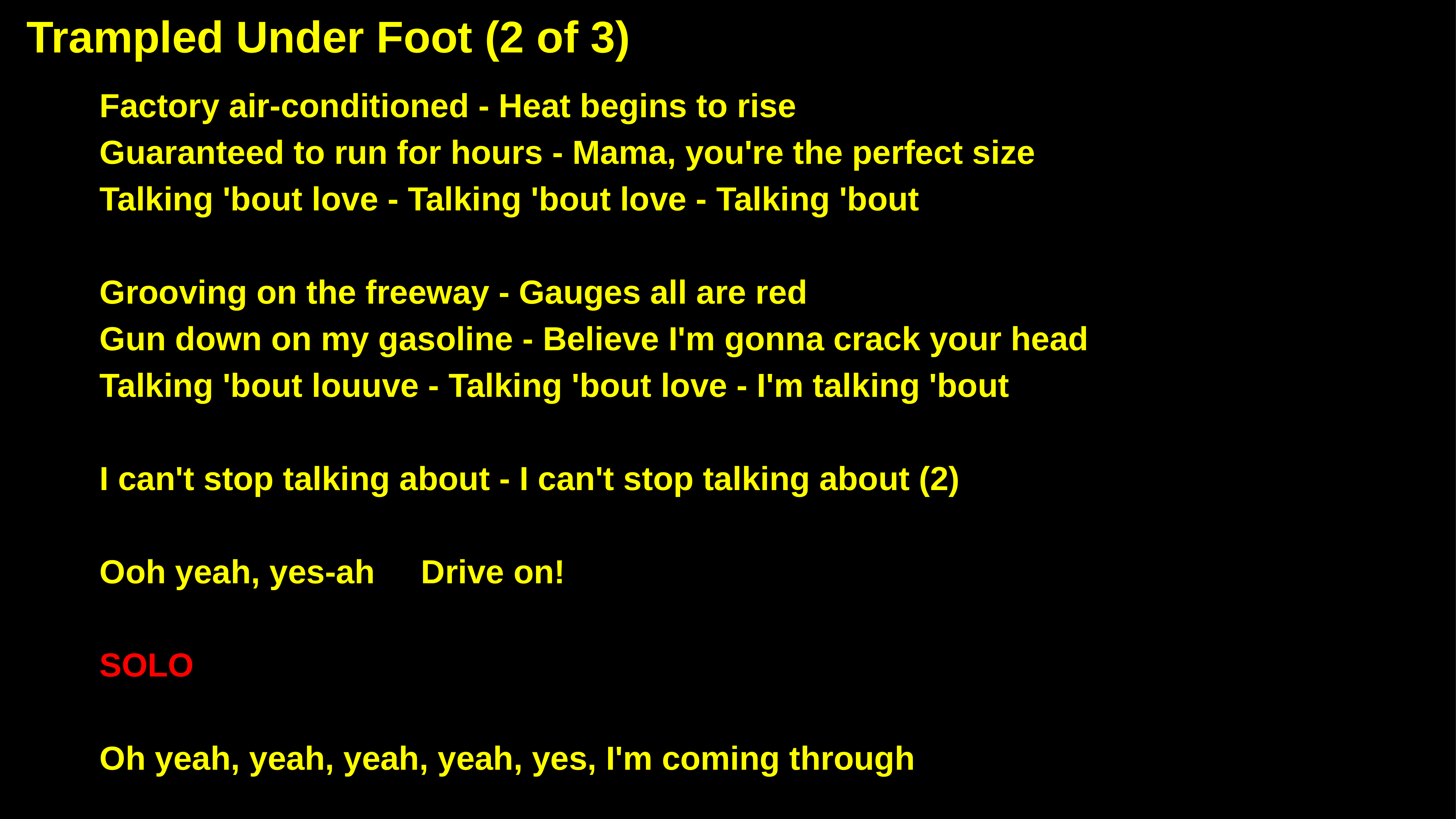

Trampled Under Foot (2 of 3)
Factory air-conditioned - Heat begins to rise
Guaranteed to run for hours - Mama, you're the perfect size
Talking 'bout love - Talking 'bout love - Talking 'bout

Grooving on the freeway - Gauges all are red
Gun down on my gasoline - Believe I'm gonna crack your head
Talking 'bout louuve - Talking 'bout love - I'm talking 'bout

I can't stop talking about - I can't stop talking about (2)

Ooh yeah, yes-ah     Drive on!

SOLO

Oh yeah, yeah, yeah, yeah, yes, I'm coming through